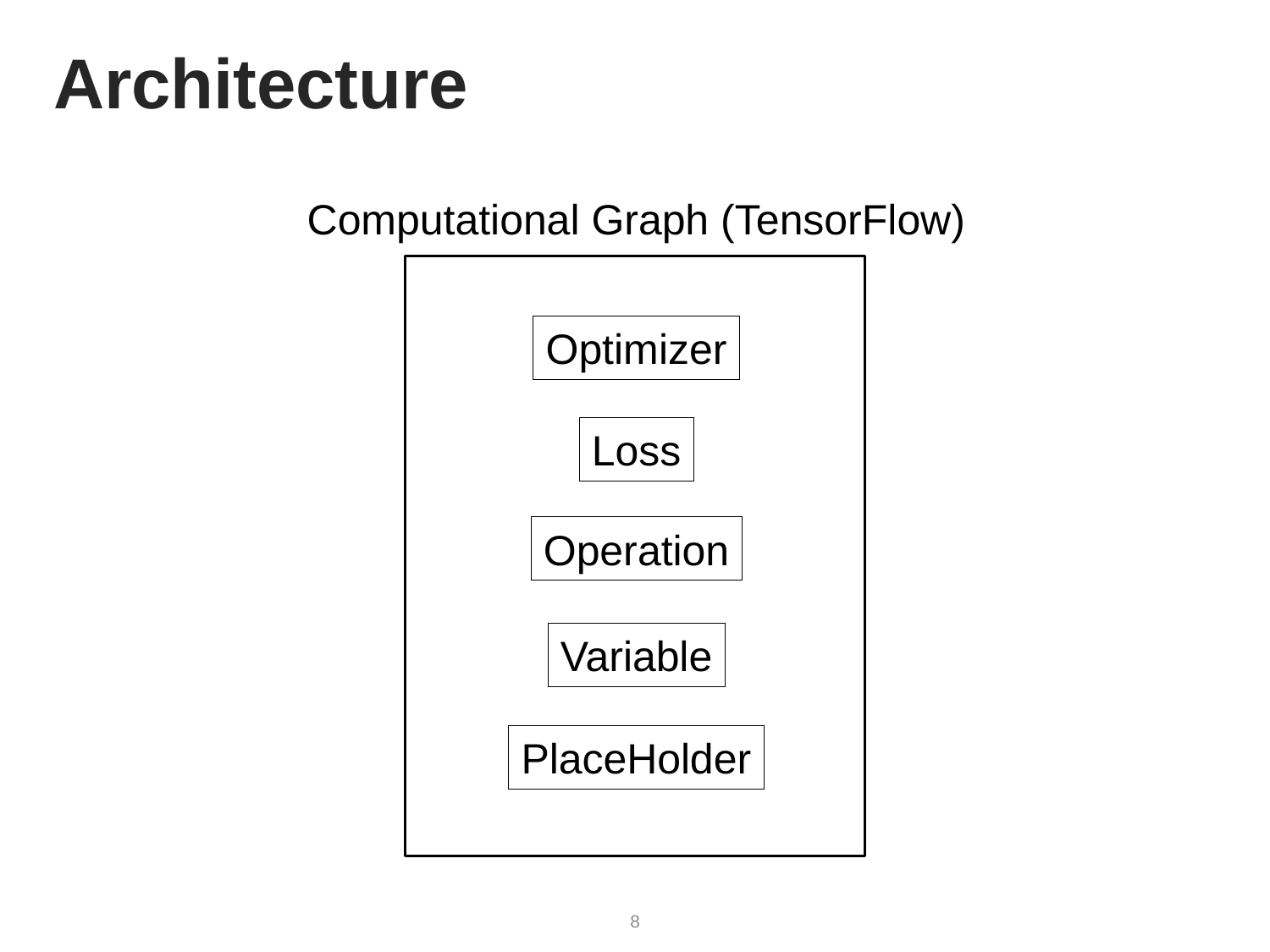

# Architecture
Computational Graph (TensorFlow)

Optimizer
Loss
Operation
Variable
PlaceHolder
8